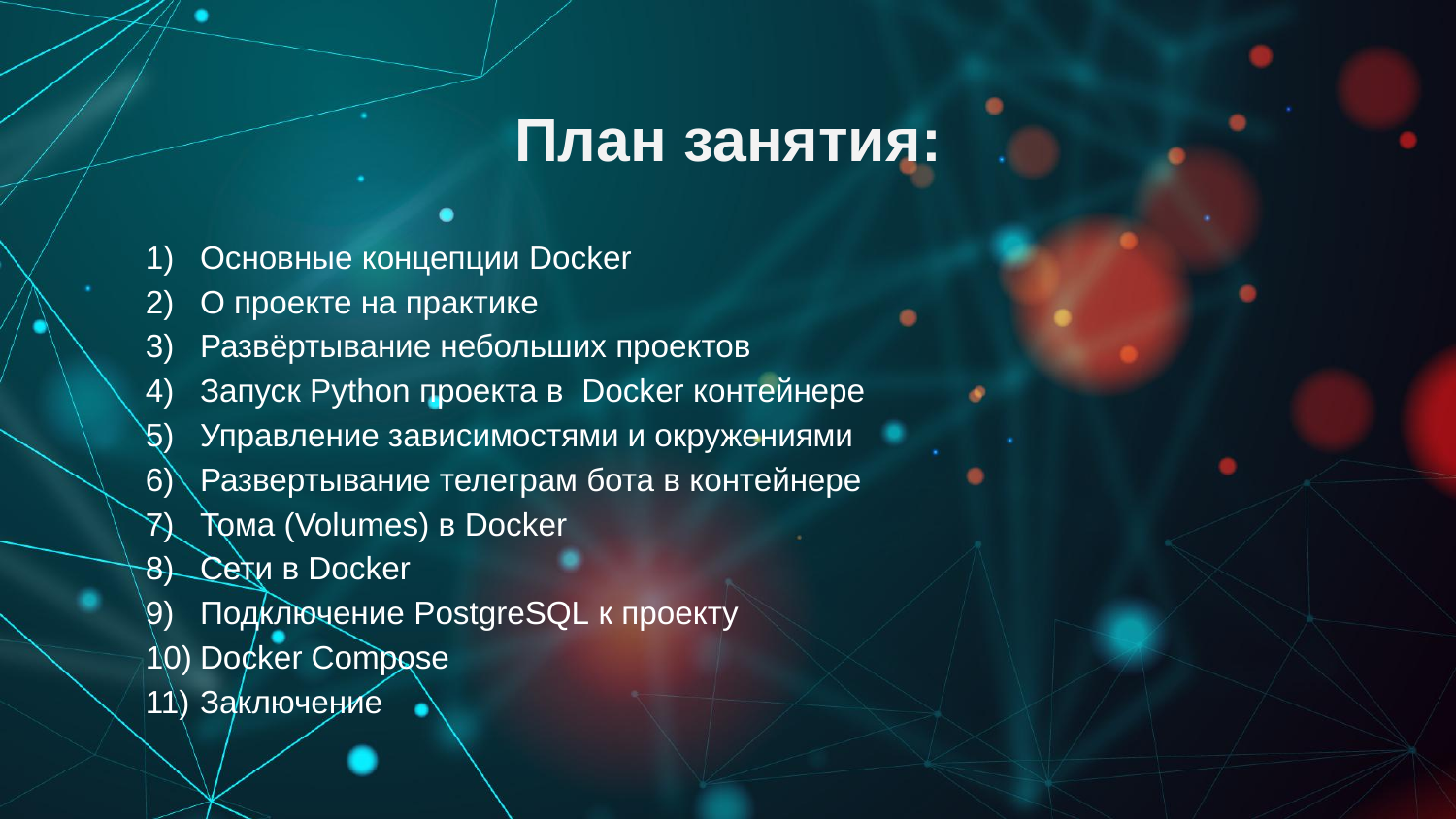

# План занятия:
Основные концепции Docker
О проекте на практике
Развёртывание небольших проектов
Запуск Python проекта в  Docker контейнере
Управление зависимостями и окружениями
Развертывание телеграм бота в контейнере
Тома (Volumes) в Docker
Сети в Docker
Подключение PostgreSQL к проекту
Docker Compose
Заключение